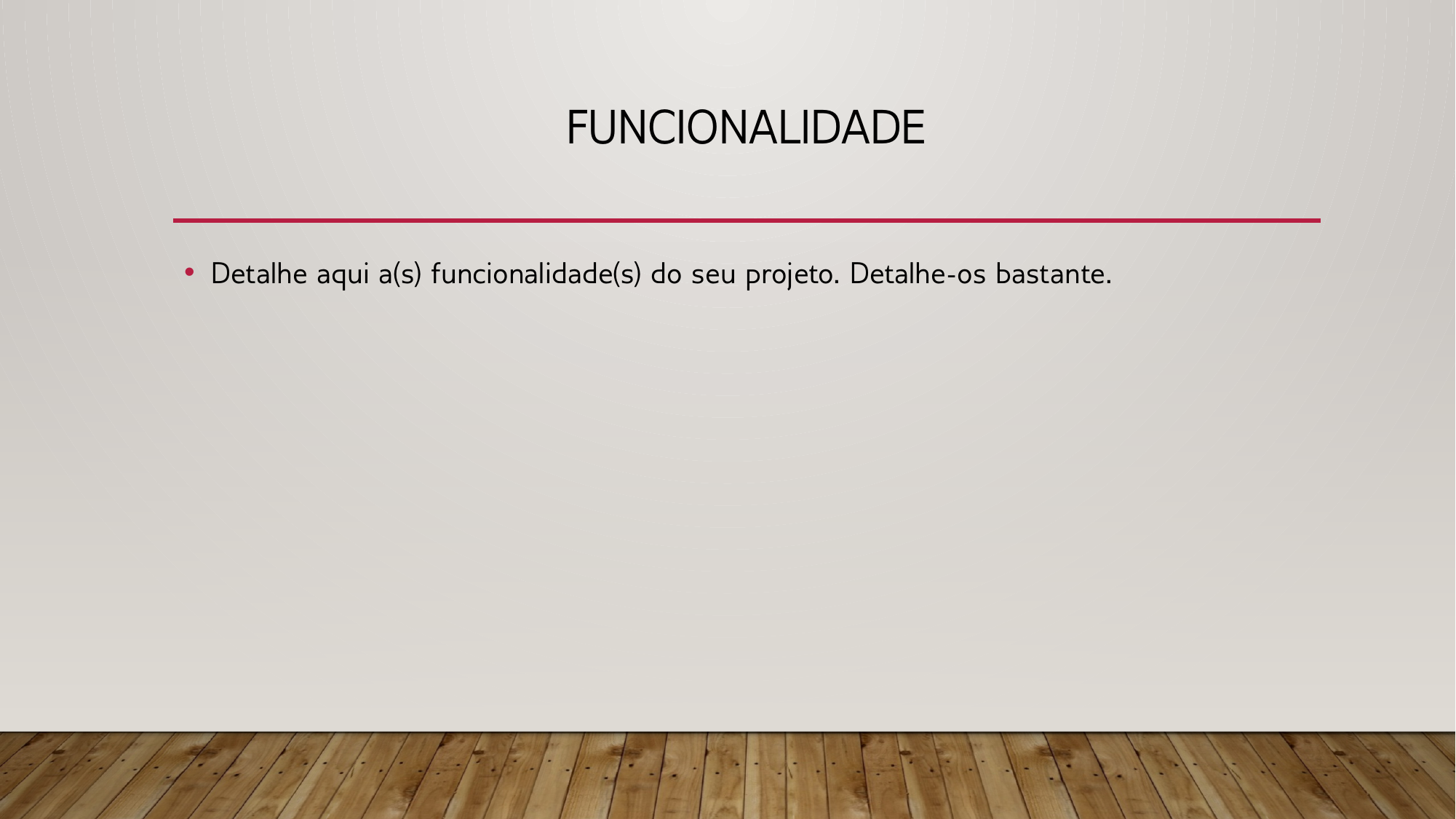

# Funcionalidade
Detalhe aqui a(s) funcionalidade(s) do seu projeto. Detalhe-os bastante.